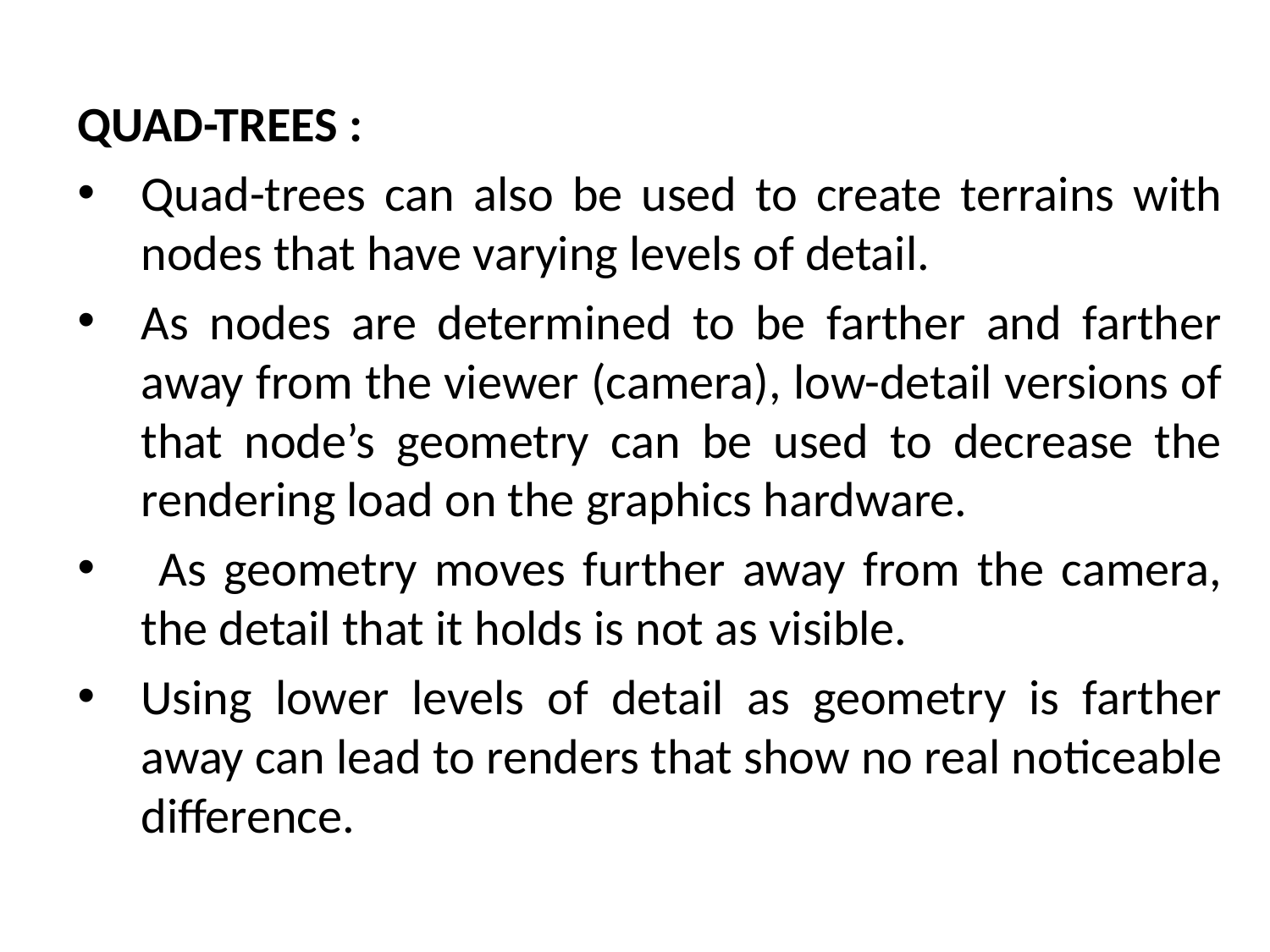

QUAD-TREES :
Quad-trees can also be used to create terrains with nodes that have varying levels of detail.
As nodes are determined to be farther and farther away from the viewer (camera), low-detail versions of that node’s geometry can be used to decrease the rendering load on the graphics hardware.
 As geometry moves further away from the camera, the detail that it holds is not as visible.
Using lower levels of detail as geometry is farther away can lead to renders that show no real noticeable difference.

# The Mathematical side of games